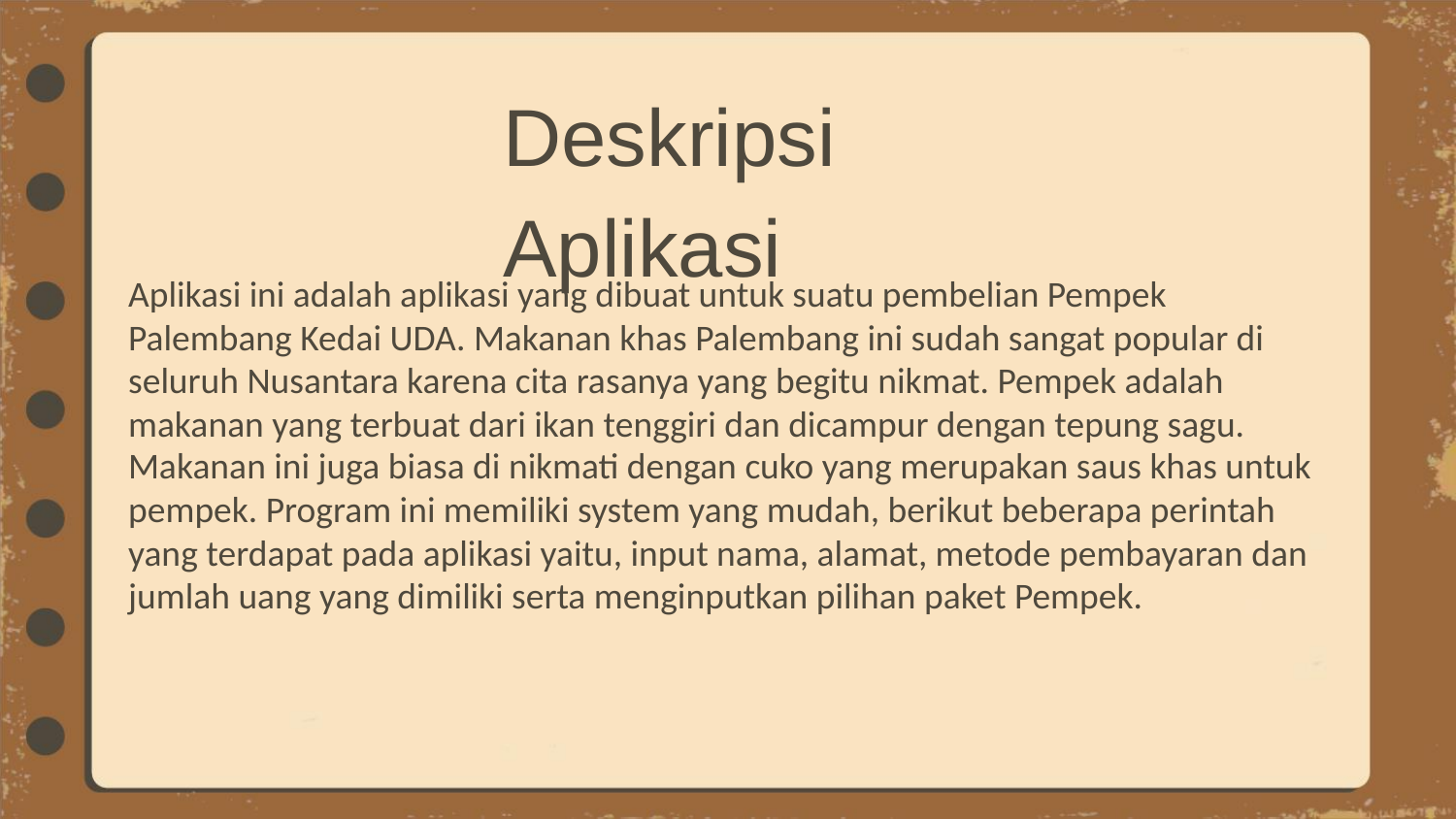

Deskripsi Aplikasi
Aplikasi ini adalah aplikasi yang dibuat untuk suatu pembelian Pempek
Palembang Kedai UDA. Makanan khas Palembang ini sudah sangat popular di
seluruh Nusantara karena cita rasanya yang begitu nikmat. Pempek adalah
makanan yang terbuat dari ikan tenggiri dan dicampur dengan tepung sagu.
Makanan ini juga biasa di nikmati dengan cuko yang merupakan saus khas untuk
pempek. Program ini memiliki system yang mudah, berikut beberapa perintah
yang terdapat pada aplikasi yaitu, input nama, alamat, metode pembayaran dan
jumlah uang yang dimiliki serta menginputkan pilihan paket Pempek.